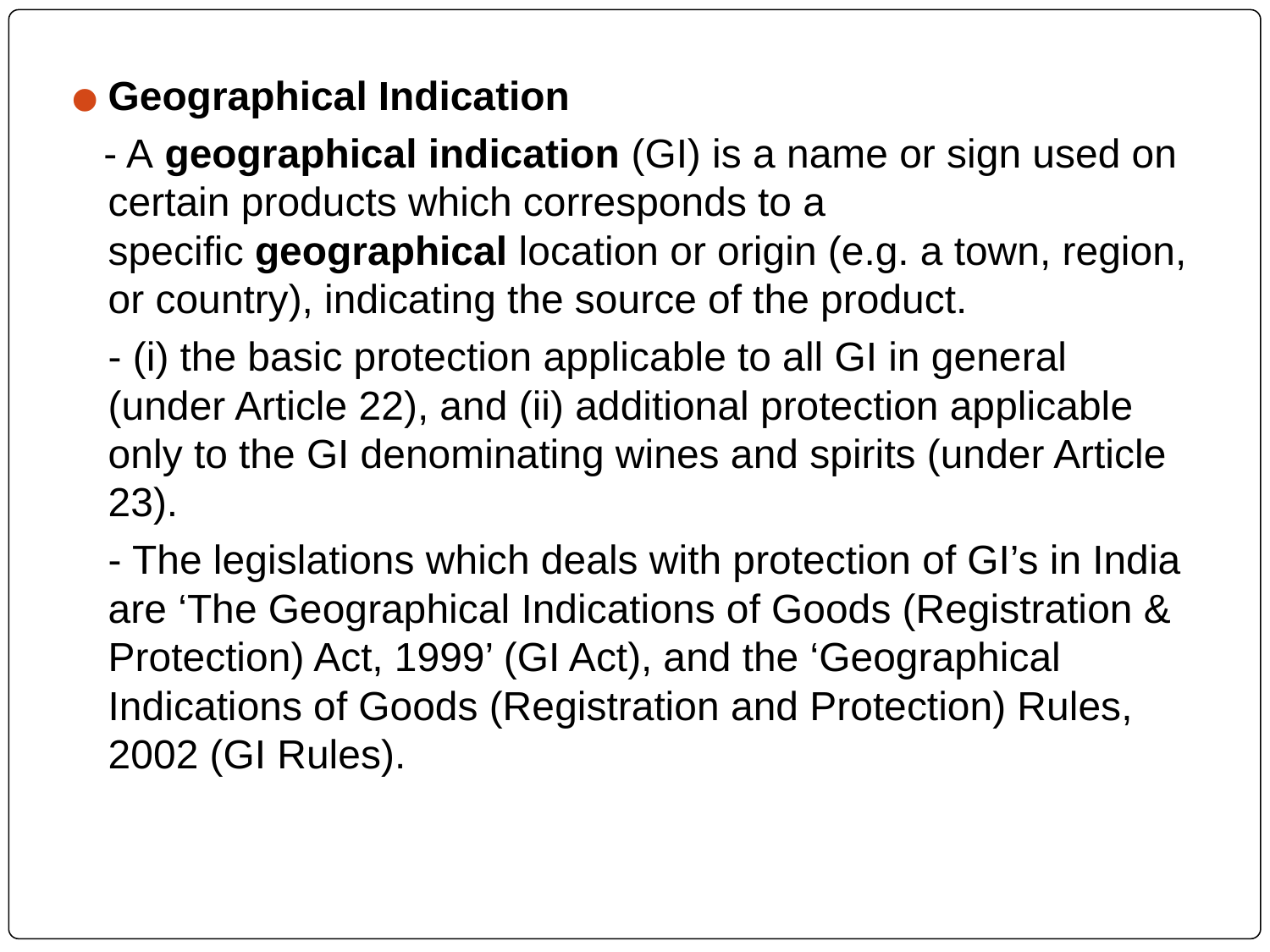

Geographical Indication
   - A geographical indication (GI) is a name or sign used on certain products which corresponds to a specific geographical location or origin (e.g. a town, region, or country), indicating the source of the product.
	- (i) the basic protection applicable to all GI in general (under Article 22), and (ii) additional protection applicable only to the GI denominating wines and spirits (under Article 23).
	- The legislations which deals with protection of GI’s in India are ‘The Geographical Indications of Goods (Registration & Protection) Act, 1999’ (GI Act), and the ‘Geographical Indications of Goods (Registration and Protection) Rules, 2002 (GI Rules).